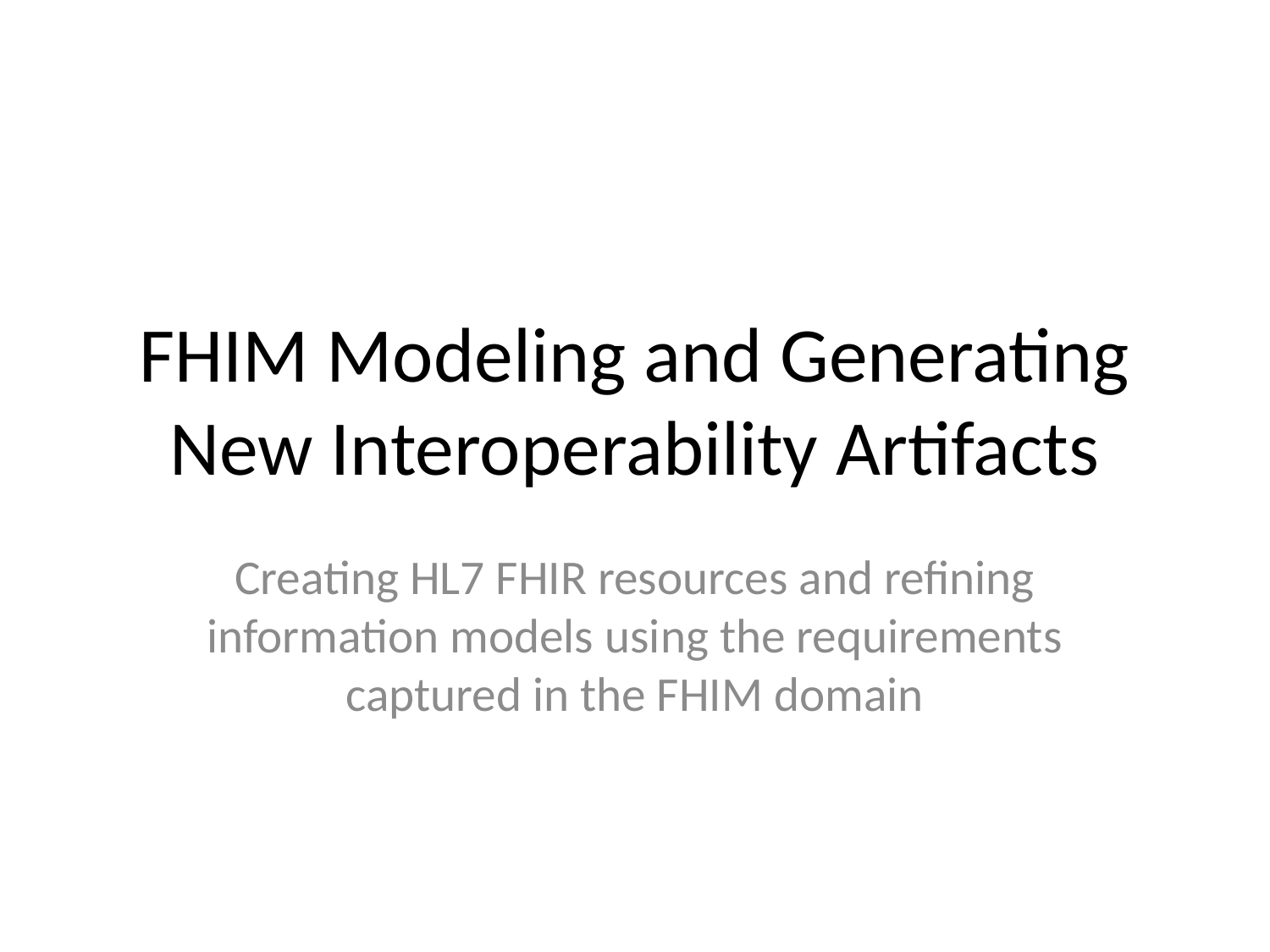

# FHIM Modeling and Generating New Interoperability Artifacts
Creating HL7 FHIR resources and refining information models using the requirements captured in the FHIM domain